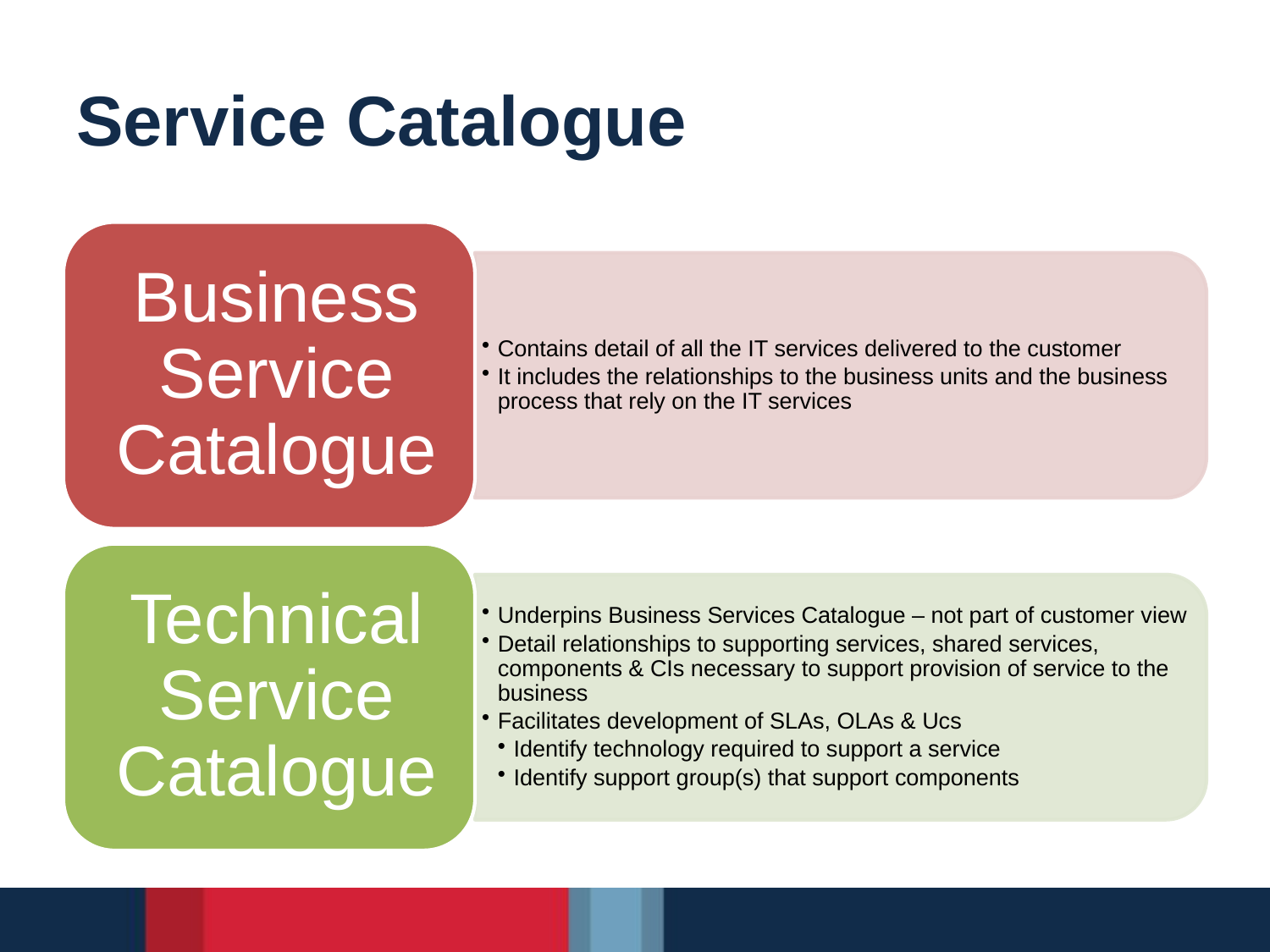

# Service Catalogue
Contains detail of all the IT services delivered to the customer
It includes the relationships to the business units and the business process that rely on the IT services
Business Service Catalogue
Underpins Business Services Catalogue – not part of customer view
Detail relationships to supporting services, shared services, components & CIs necessary to support provision of service to the business
Facilitates development of SLAs, OLAs & Ucs
Identify technology required to support a service
Identify support group(s) that support components
Technical Service Catalogue